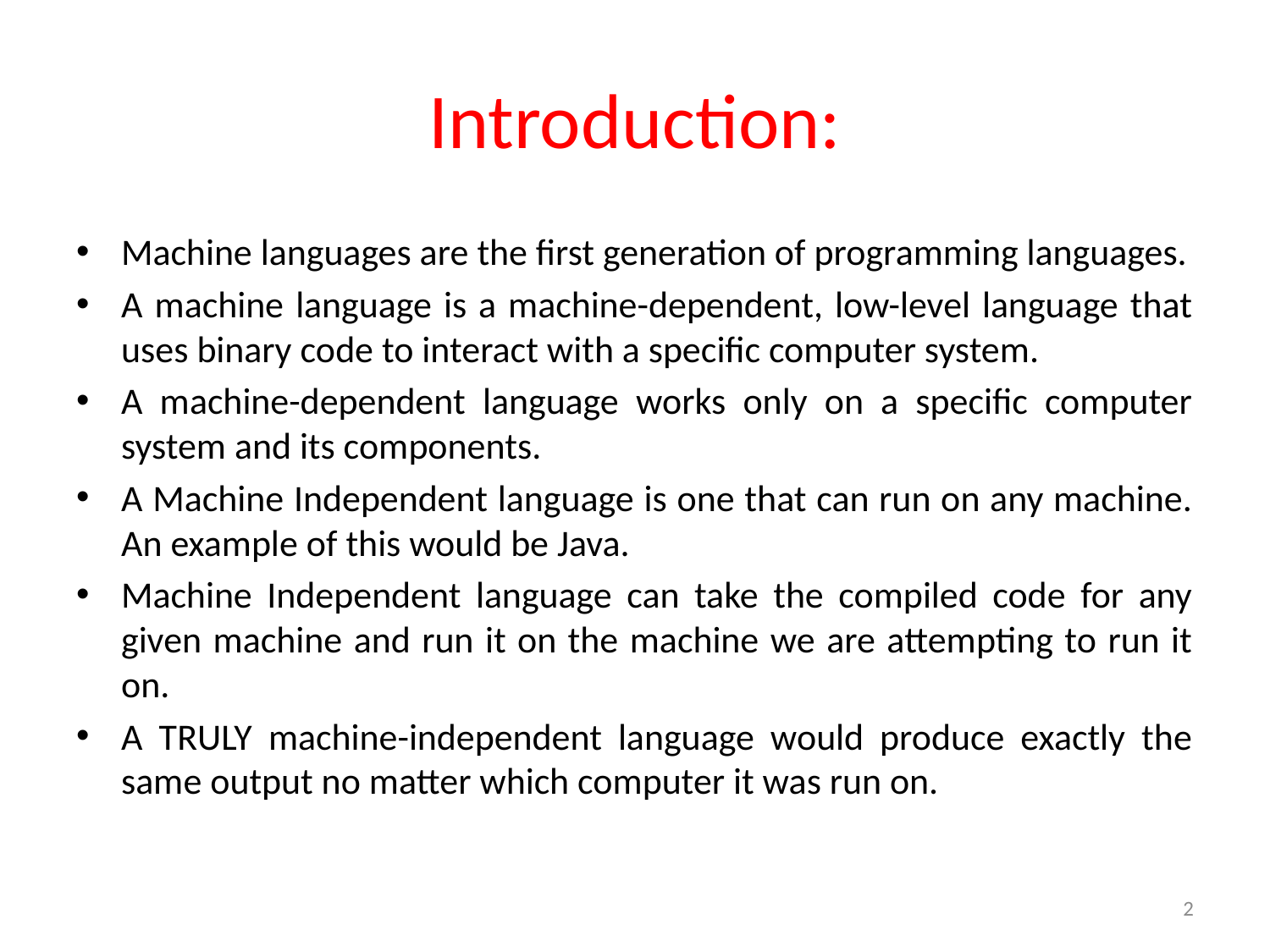

# Introduction:
Machine languages are the first generation of programming languages.
A machine language is a machine-dependent, low-level language that uses binary code to interact with a specific computer system.
A machine-dependent language works only on a specific computer system and its components.
A Machine Independent language is one that can run on any machine. An example of this would be Java.
Machine Independent language can take the compiled code for any given machine and run it on the machine we are attempting to run it on.
A TRULY machine-independent language would produce exactly the same output no matter which computer it was run on.

2